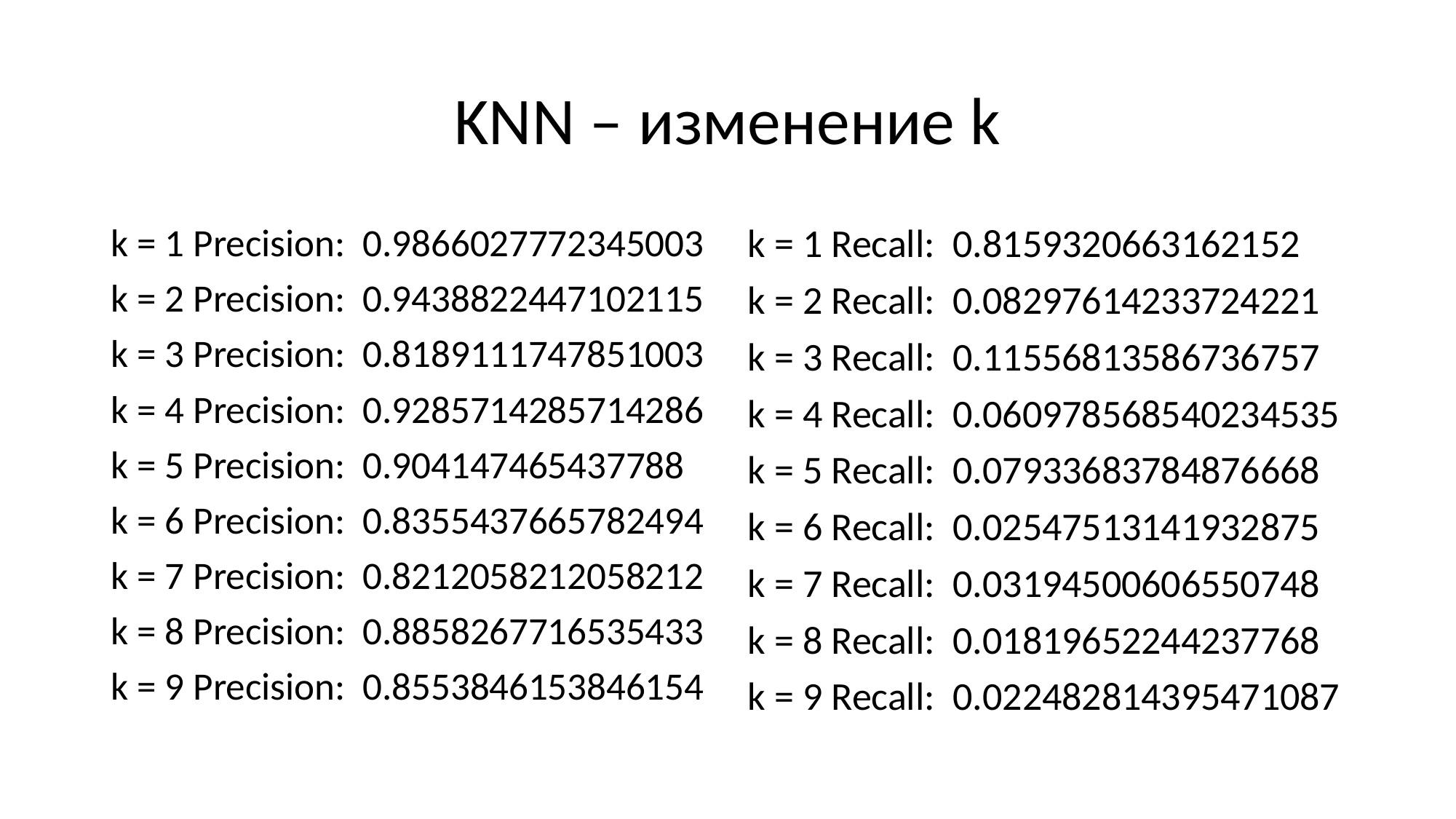

# KNN – изменение k
k = 1 Precision:  0.9866027772345003
k = 2 Precision:  0.9438822447102115
k = 3 Precision:  0.8189111747851003
k = 4 Precision:  0.9285714285714286
k = 5 Precision:  0.904147465437788
k = 6 Precision:  0.8355437665782494
k = 7 Precision:  0.8212058212058212
k = 8 Precision:  0.8858267716535433
k = 9 Precision:  0.8553846153846154
k = 1 Recall:  0.8159320663162152
k = 2 Recall:  0.08297614233724221
k = 3 Recall:  0.11556813586736757
k = 4 Recall:  0.060978568540234535
k = 5 Recall:  0.07933683784876668
k = 6 Recall:  0.02547513141932875
k = 7 Recall:  0.03194500606550748
k = 8 Recall:  0.01819652244237768
k = 9 Recall:  0.022482814395471087